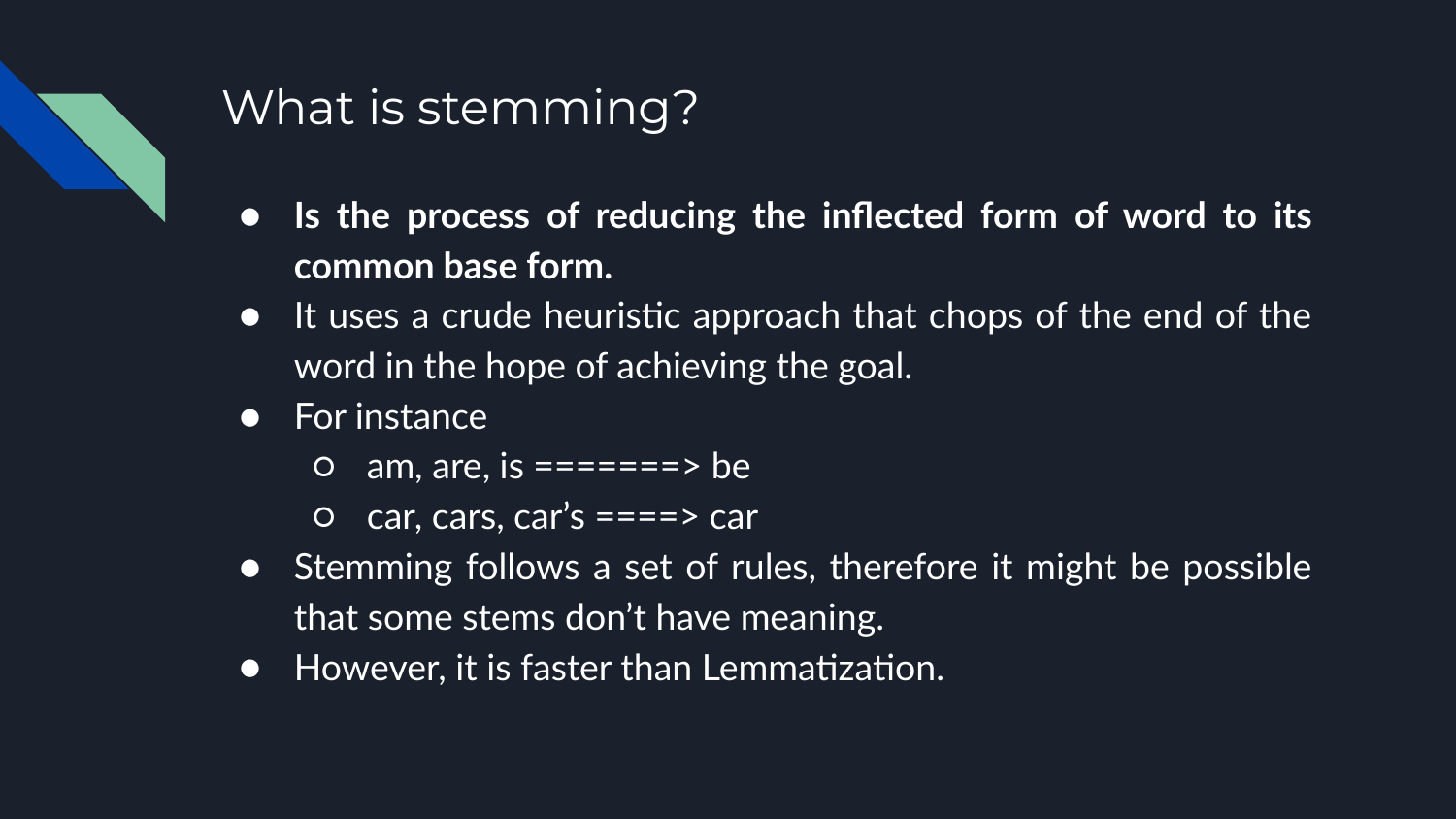

# What is stemming?
Is the process of reducing the inflected form of word to its common base form.
It uses a crude heuristic approach that chops of the end of the word in the hope of achieving the goal.
For instance
am, are, is =======> be
car, cars, car’s ====> car
Stemming follows a set of rules, therefore it might be possible that some stems don’t have meaning.
However, it is faster than Lemmatization.